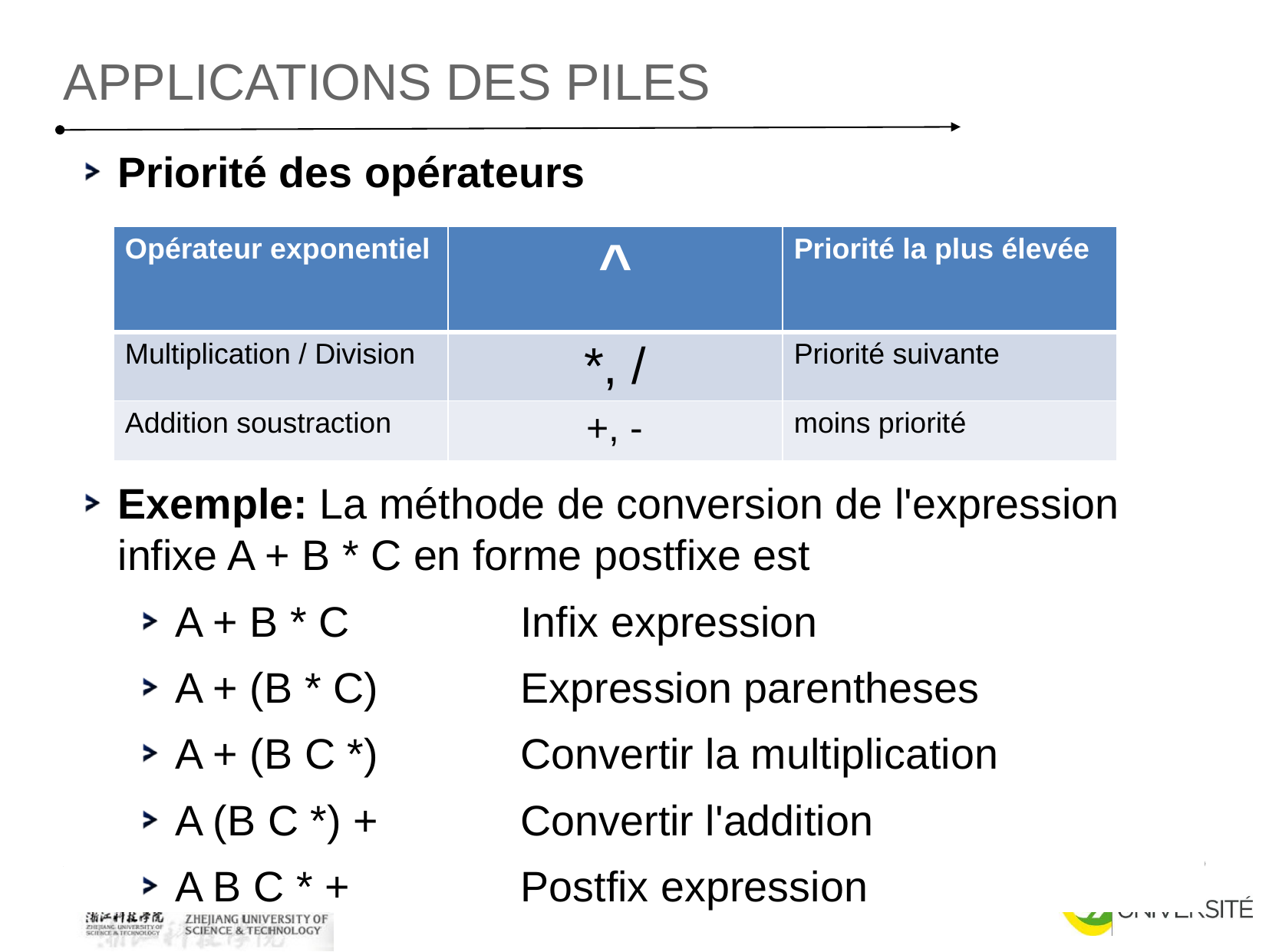

Applications des piles
Priorité des opérateurs

Exemple: La méthode de conversion de l'expression infixe A + B * C en forme postfixe est
A + B * C 		Infix expression
A + (B * C) 		Expression parentheses
A + (B C *) 		Convertir la multiplication
A (B C *) + 		Convertir l'addition
A B C * + 		Postfix expression

| Opérateur exponentiel | ^ | Priorité la plus élevée |
| --- | --- | --- |
| Multiplication / Division | \*, / | Priorité suivante |
| Addition soustraction | +, - | moins priorité |